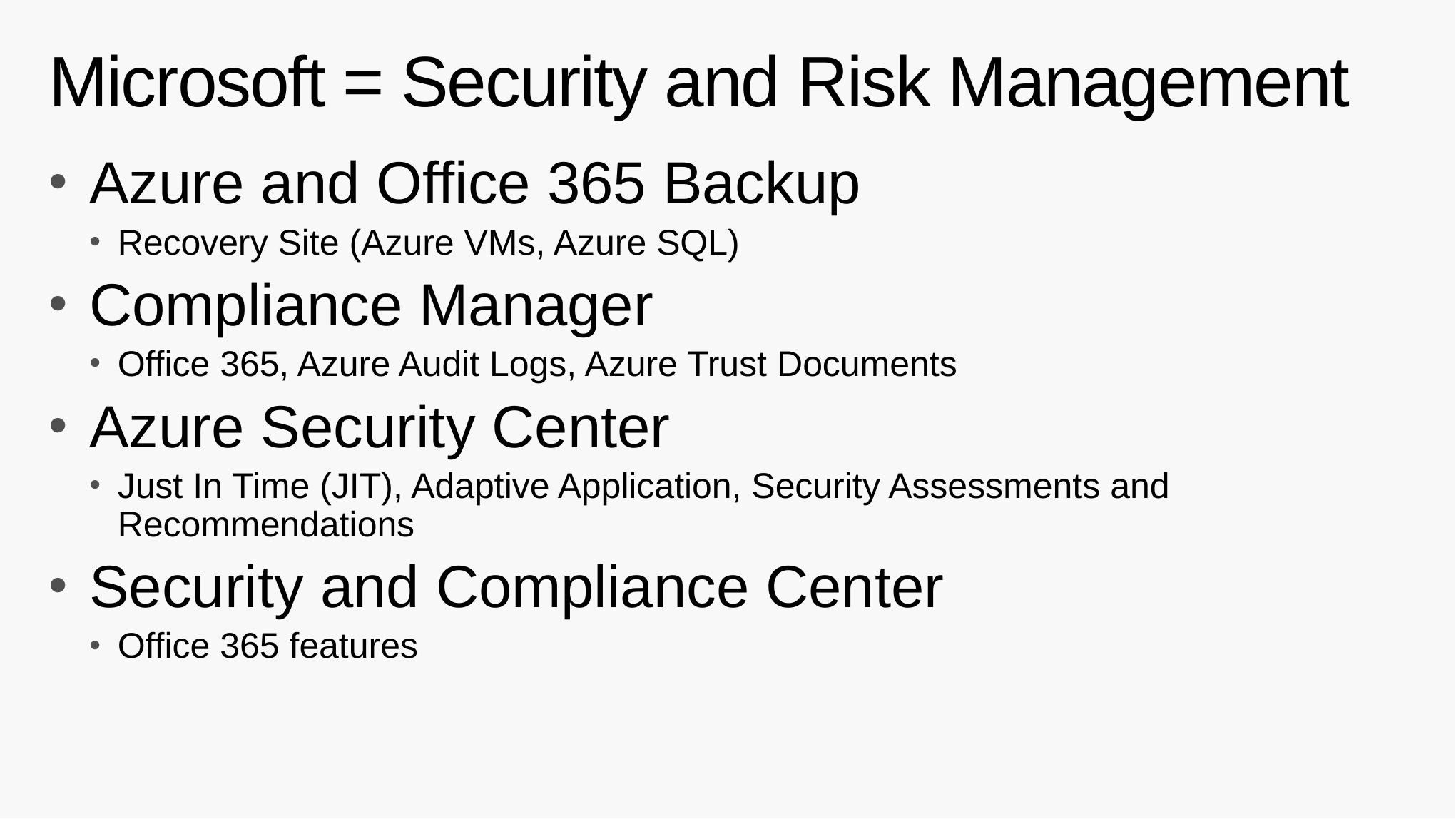

# Microsoft = Security and Risk Management
Azure and Office 365 Backup
Recovery Site (Azure VMs, Azure SQL)
Compliance Manager
Office 365, Azure Audit Logs, Azure Trust Documents
Azure Security Center
Just In Time (JIT), Adaptive Application, Security Assessments and Recommendations
Security and Compliance Center
Office 365 features